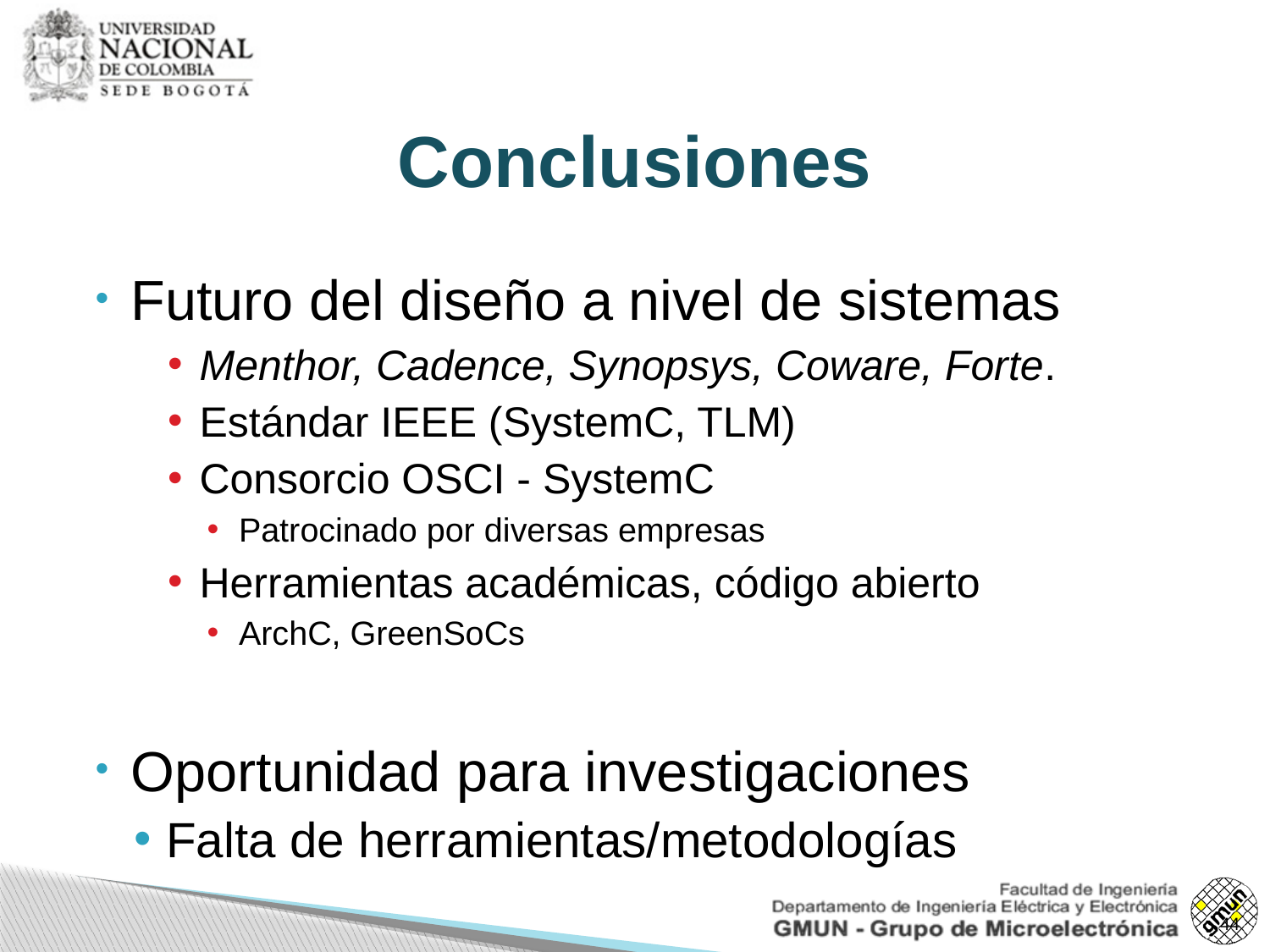

# Conclusiones
Futuro del diseño a nivel de sistemas
Menthor, Cadence, Synopsys, Coware, Forte.
Estándar IEEE (SystemC, TLM)
Consorcio OSCI - SystemC
Patrocinado por diversas empresas
Herramientas académicas, código abierto
ArchC, GreenSoCs

Oportunidad para investigaciones
Falta de herramientas/metodologías
44